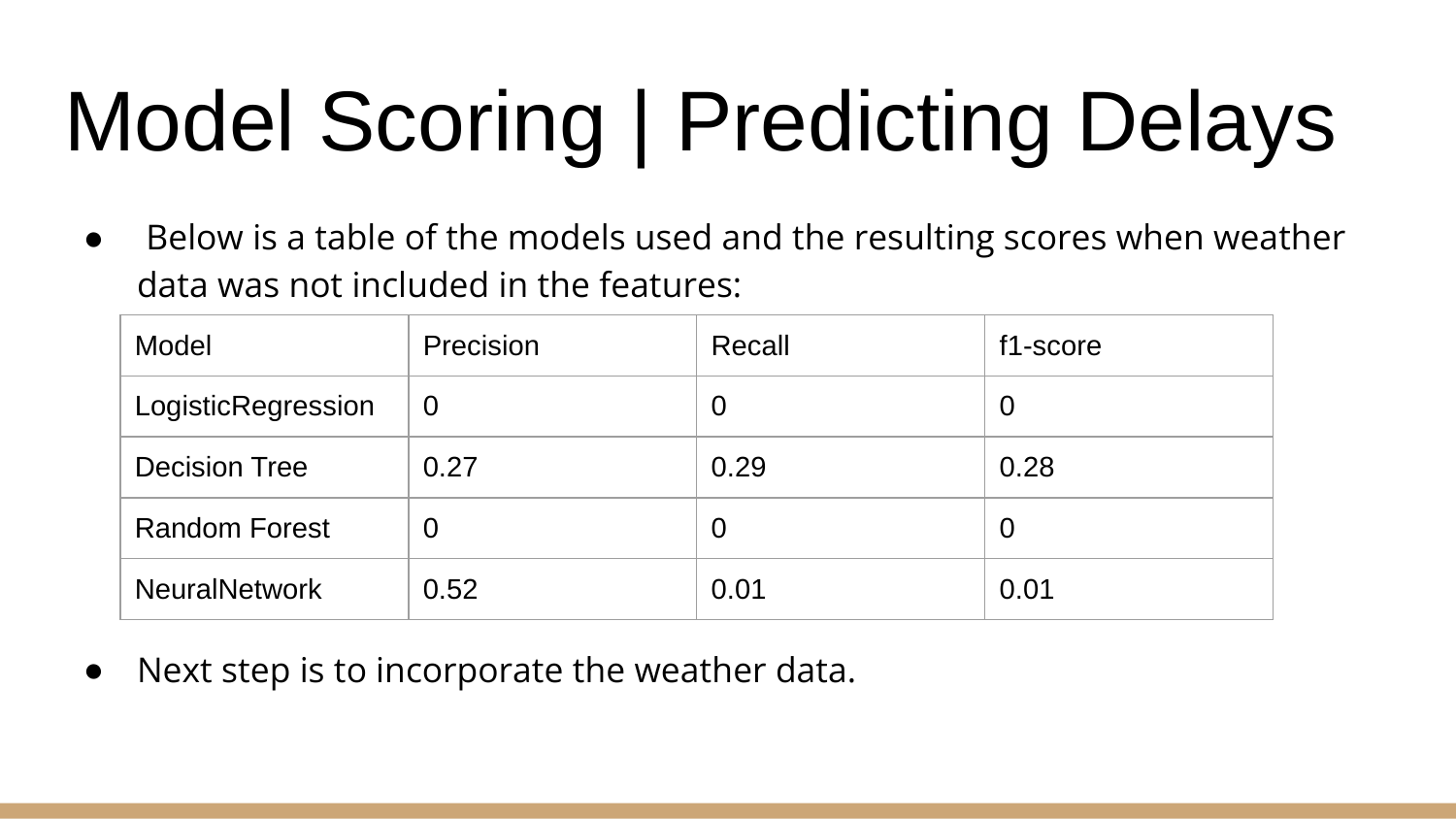

# Model Scoring | Predicting Delays
 Below is a table of the models used and the resulting scores when weather data was not included in the features:

| Model | Precision | Recall | f1-score |
| --- | --- | --- | --- |
| LogisticRegression | 0 | 0 | 0 |
| Decision Tree | 0.27 | 0.29 | 0.28 |
| Random Forest | 0 | 0 | 0 |
| NeuralNetwork | 0.52 | 0.01 | 0.01 |
Next step is to incorporate the weather data.